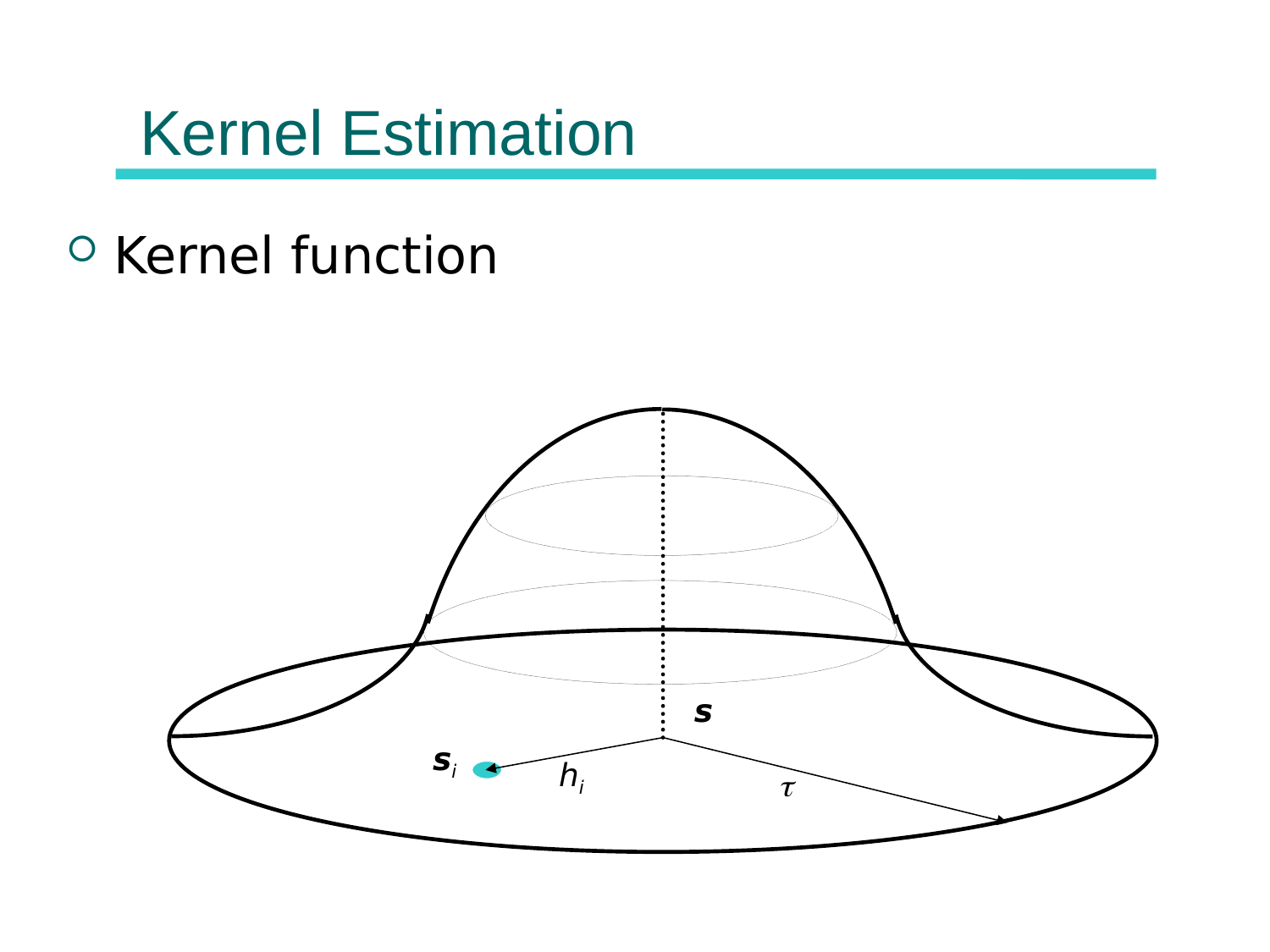

# Kernel Estimation
Kernel function

s
si

hi
τ